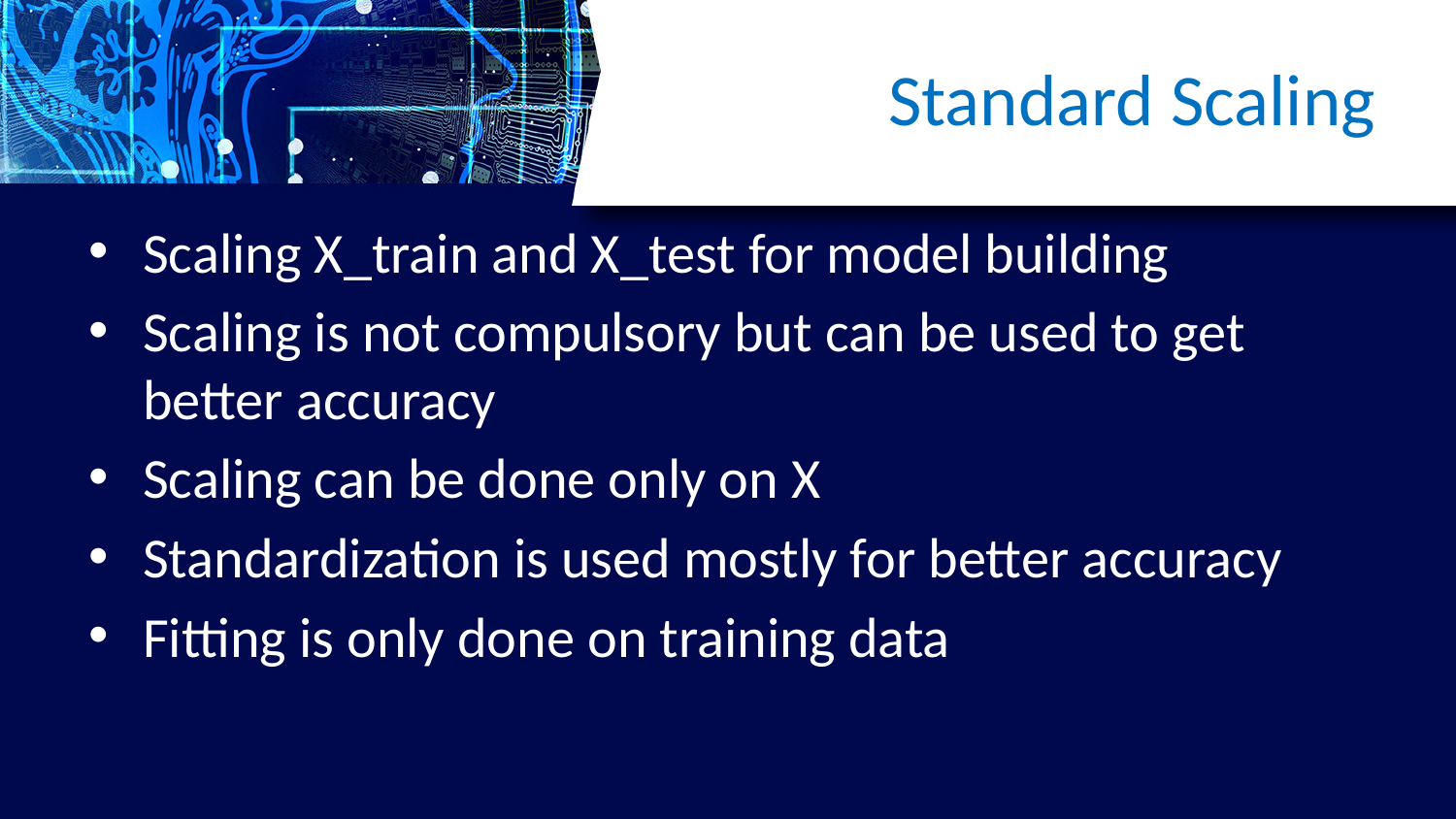

# Standard Scaling
Scaling X_train and X_test for model building
Scaling is not compulsory but can be used to get better accuracy
Scaling can be done only on X
Standardization is used mostly for better accuracy
Fitting is only done on training data